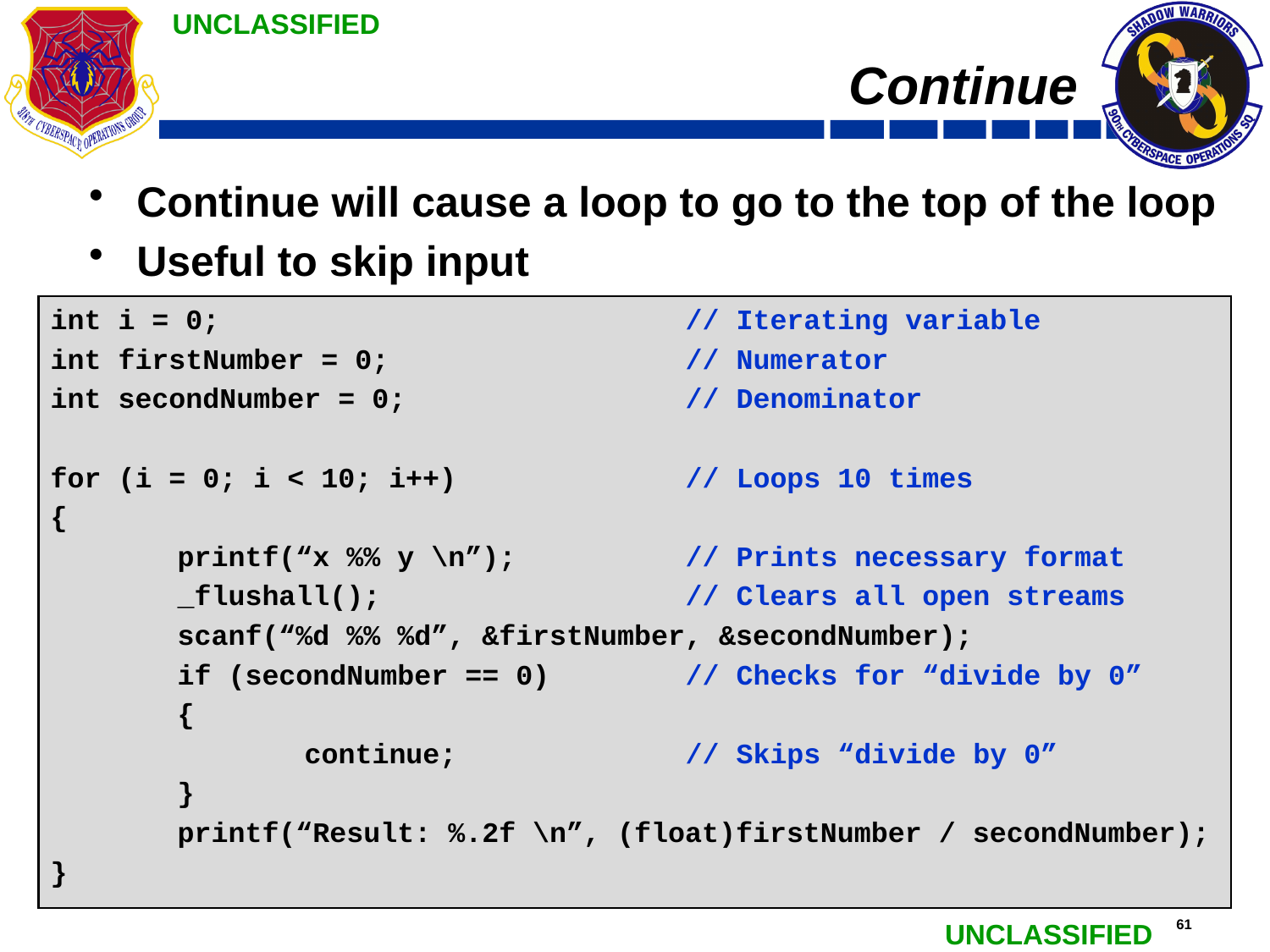

# Continue
Continue will cause a loop to go to the top of the loop
Useful to skip input
int i = 0; 				// Iterating variable
int firstNumber = 0;			// Numerator
int secondNumber = 0;			// Denominator

for (i = 0; i < 10; i++)		// Loops 10 times
{
	printf(“x %% y \n”);		// Prints necessary format
	_flushall();			// Clears all open streams
	scanf(“%d %% %d”, &firstNumber, &secondNumber);
	if (secondNumber == 0)		// Checks for “divide by 0”
	{
		continue;		// Skips “divide by 0”
	}
	printf(“Result: %.2f \n”, (float)firstNumber / secondNumber);
}